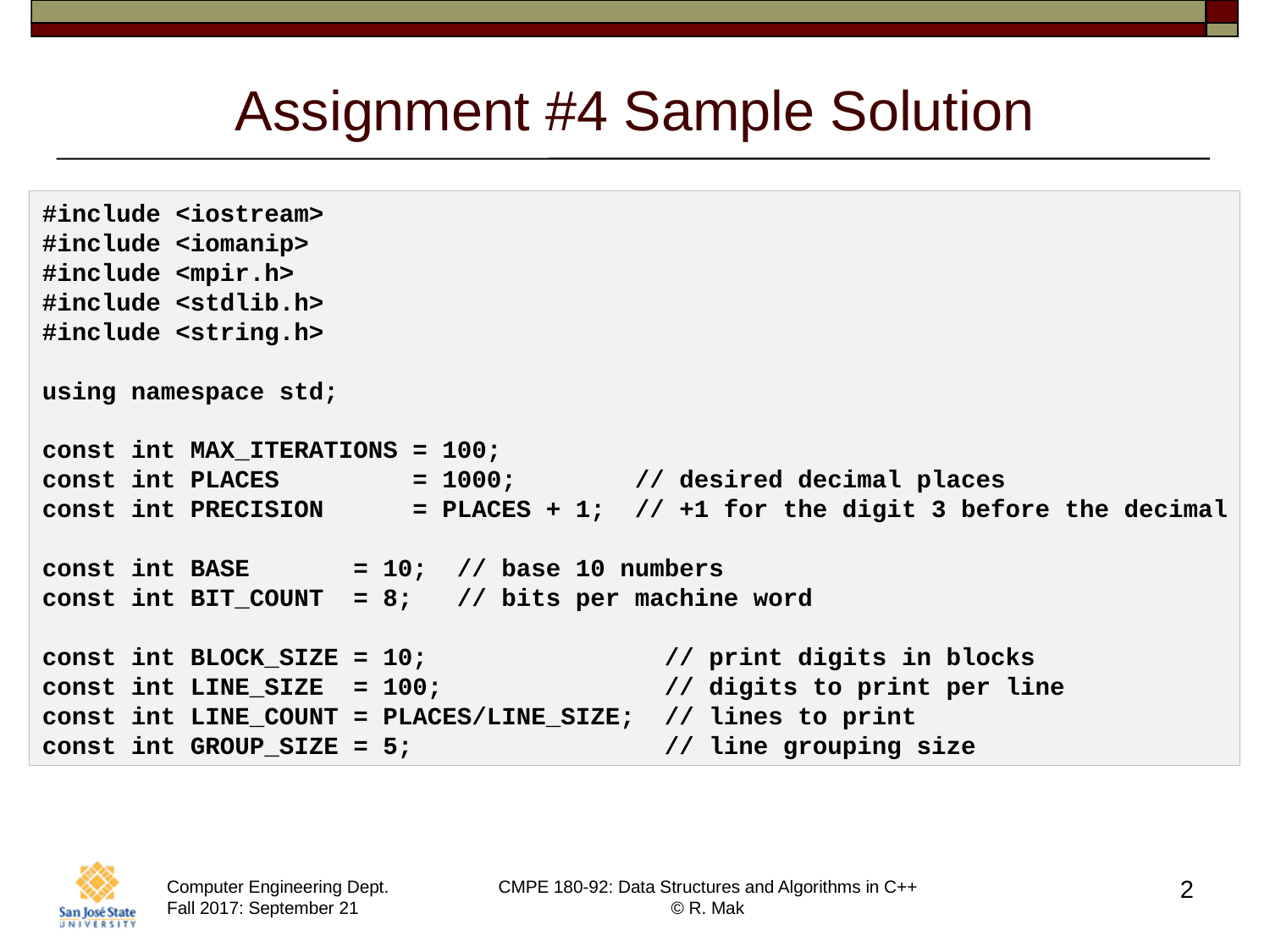

# Assignment #4 Sample Solution
#include <iostream>
#include <iomanip>
#include <mpir.h>
#include <stdlib.h>
#include <string.h>

using namespace std;
const int MAX_ITERATIONS = 100;
const int PLACES         = 1000;        // desired decimal places
const int PRECISION      = PLACES + 1;  // +1 for the digit 3 before the decimal

const int BASE       = 10;  // base 10 numbers
const int BIT_COUNT  = 8;   // bits per machine word
const int BLOCK_SIZE = 10;                // print digits in blocks
const int LINE_SIZE  = 100;               // digits to print per line
const int LINE_COUNT = PLACES/LINE_SIZE;  // lines to print
const int GROUP_SIZE = 5;                 // line grouping size
2